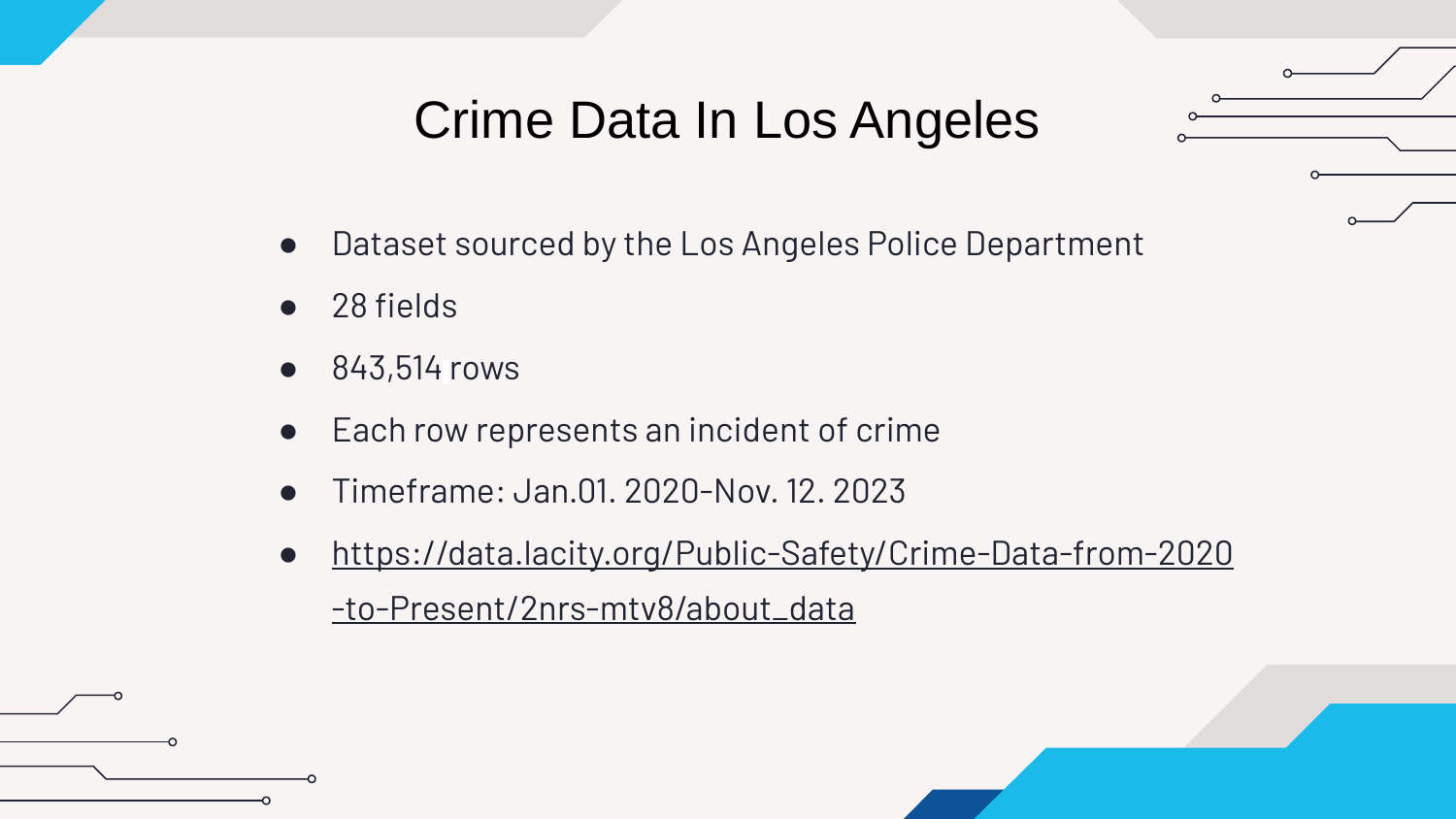

# Crime Data In Los Angeles

Dataset sourced by the Los Angeles Police Department
28 fields
843,514 rows
Each row represents an incident of crime
Timeframe: Jan.01. 2020-Nov. 12. 2023
https://data.lacity.org/Public-Safety/Crime-Data-from-2020-to-Present/2nrs-mtv8/about_data